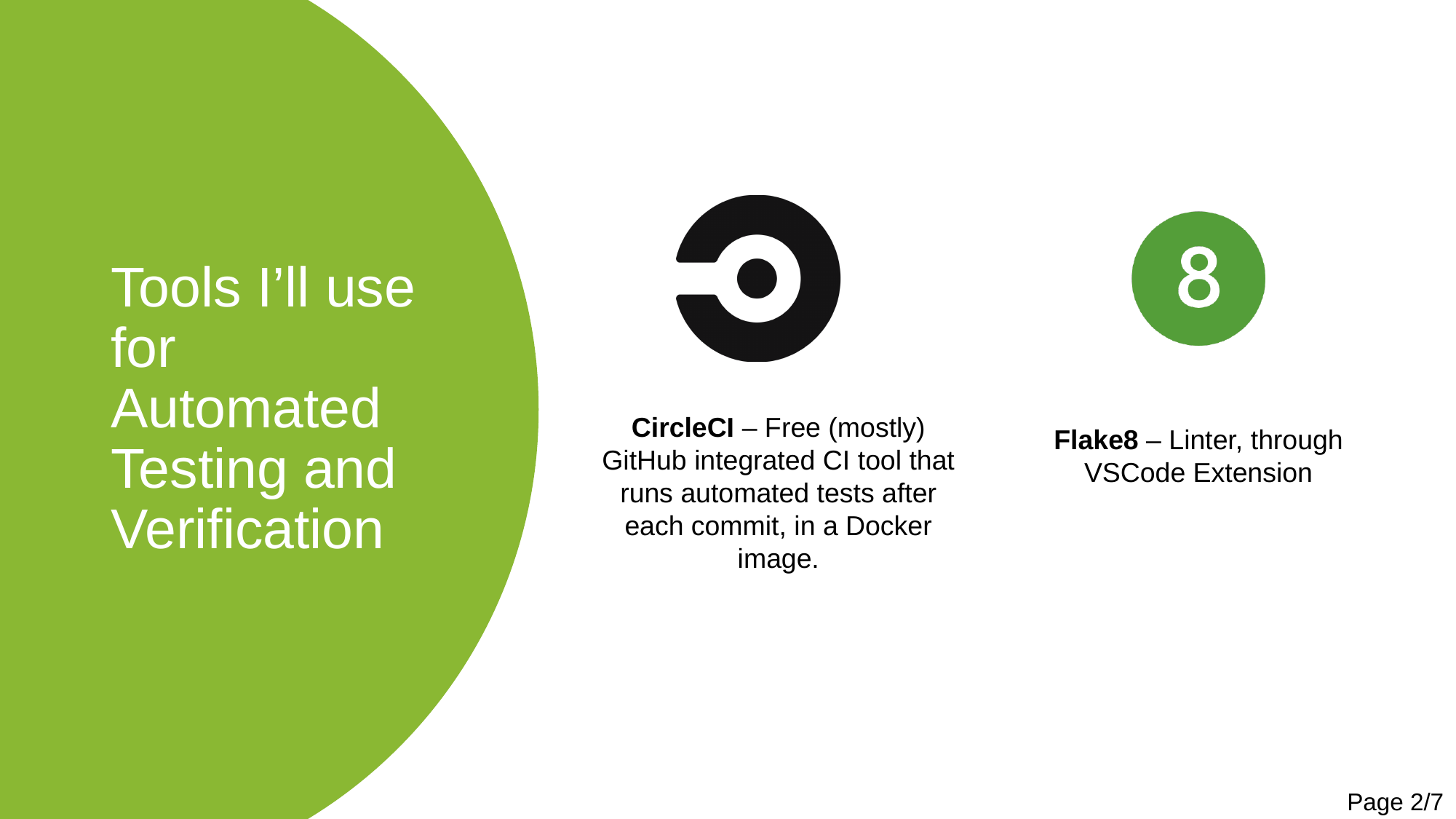

# Tools I’ll use for Automated Testing and Verification
CircleCI – Free (mostly) GitHub integrated CI tool that runs automated tests after each commit, in a Docker image.
Flake8 – Linter, through VSCode Extension

Page 2/7